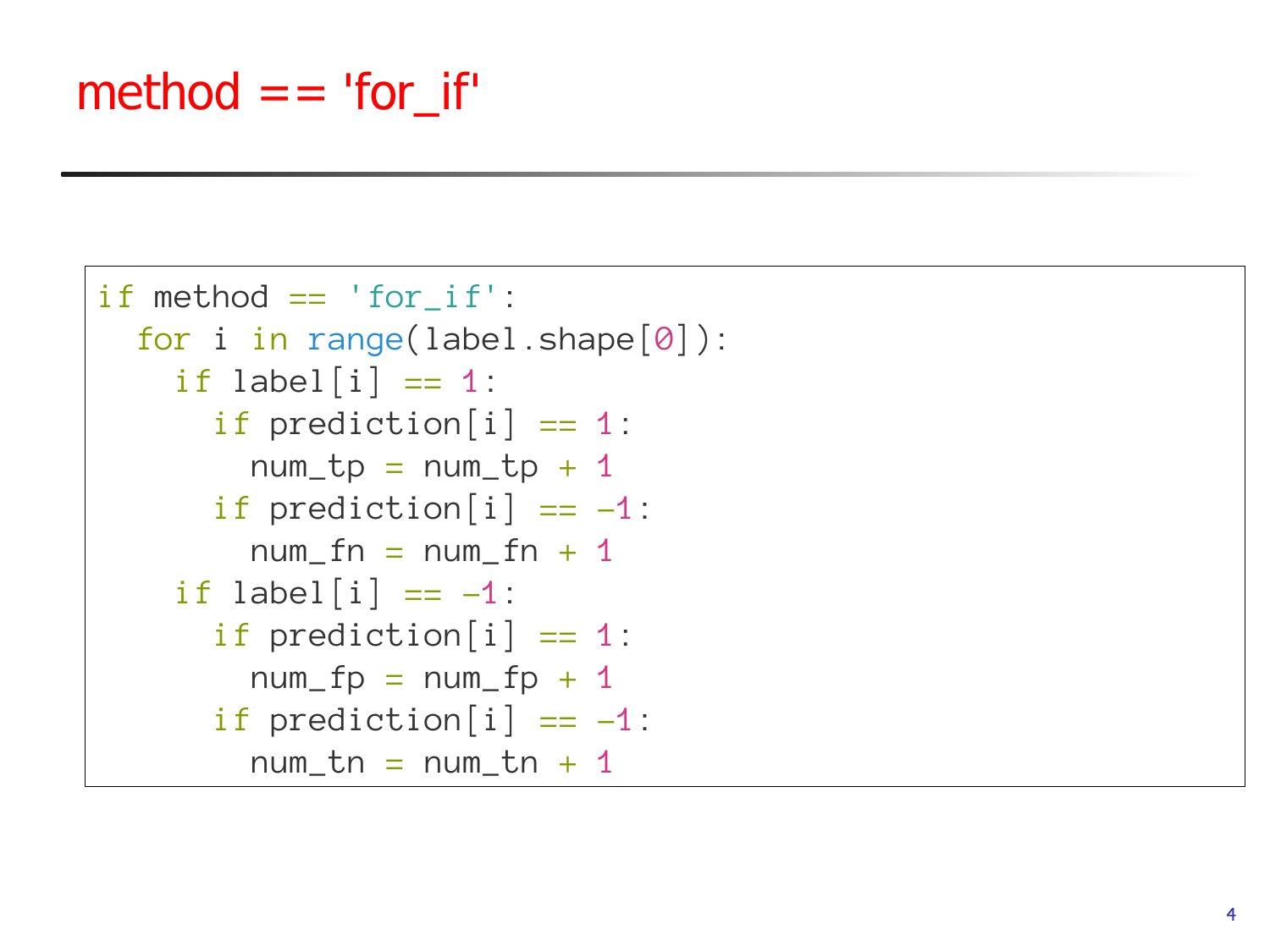

# method == 'for_if'

if method == 'for_if':
  for i in range(label.shape[0]):
    if label[i] == 1:
      if prediction[i] == 1:
        num_tp = num_tp + 1
      if prediction[i] == -1:
        num_fn = num_fn + 1
    if label[i] == -1:
      if prediction[i] == 1:
        num_fp = num_fp + 1
      if prediction[i] == -1:
        num_tn = num_tn + 1
4